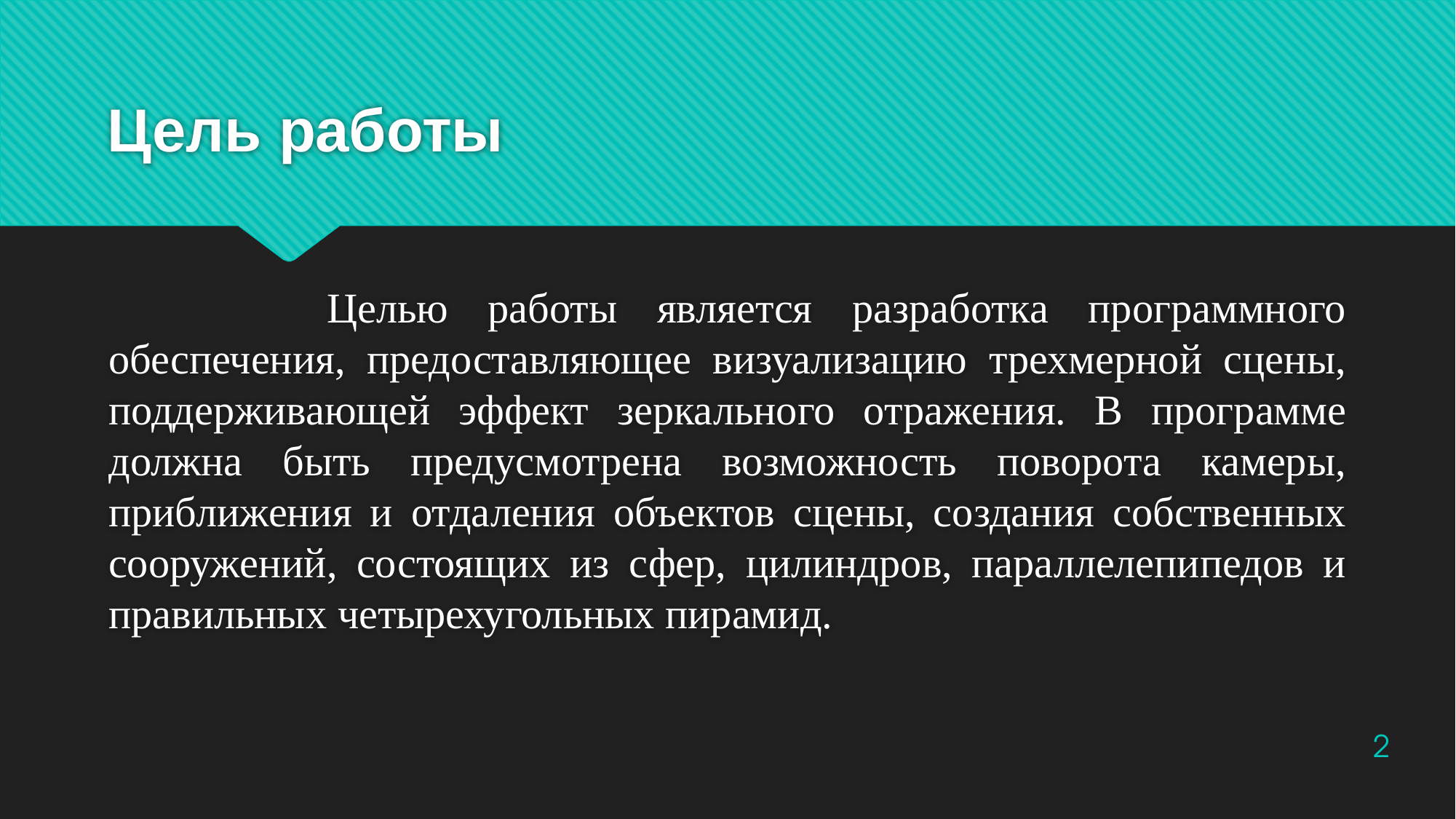

# Цель работы
		Целью работы является разработка программного обеспечения, предоставляющее визуализацию трехмерной сцены, поддерживающей эффект зеркального отражения. В программе должна быть предусмотрена возможность поворота камеры, приближения и отдаления объектов сцены, создания собственных сооружений, состоящих из сфер, цилиндров, параллелепипедов и правильных четырехугольных пирамид.

2